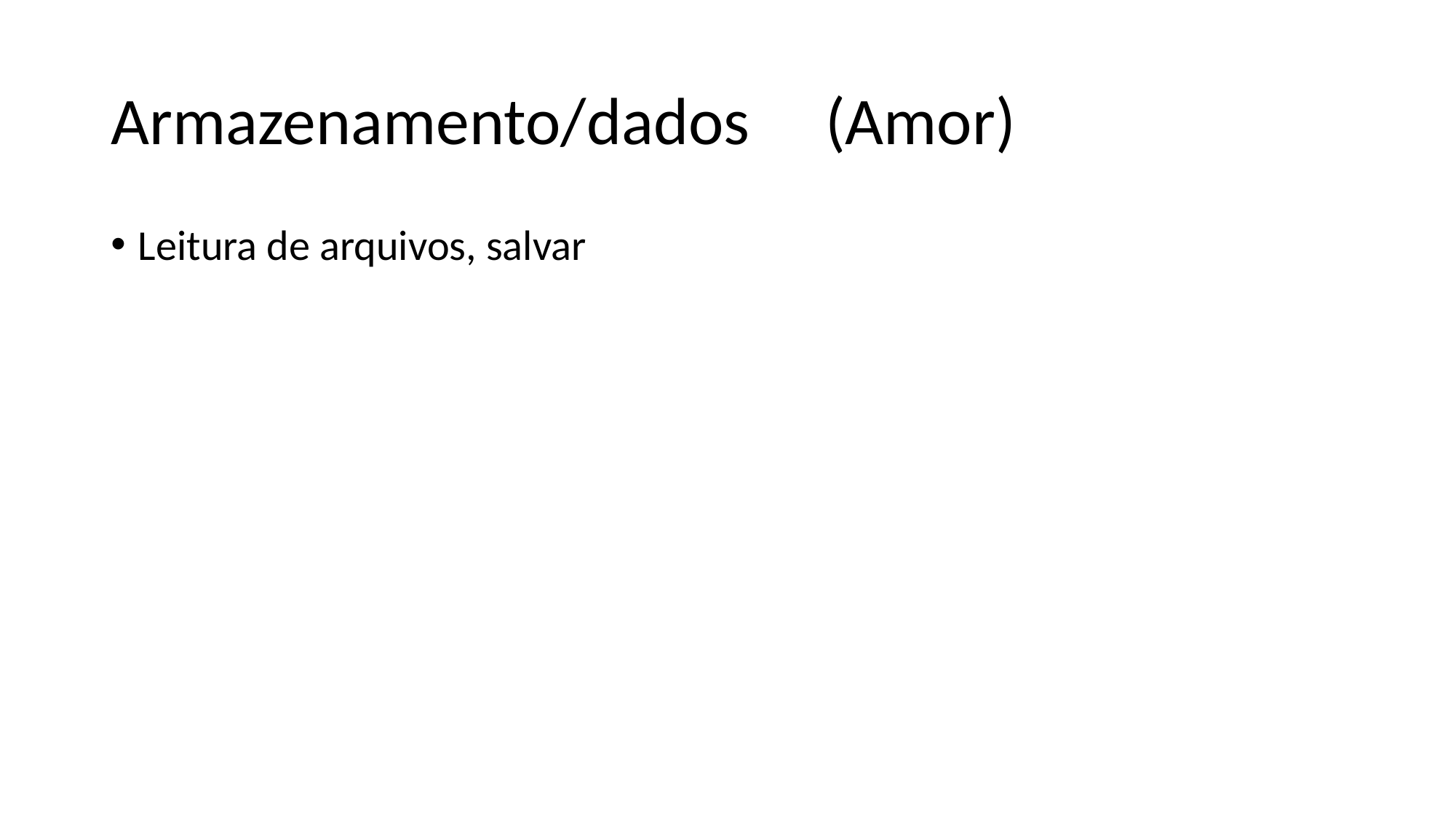

# Armazenamento/dados     (Amor)
Leitura de arquivos, salvar